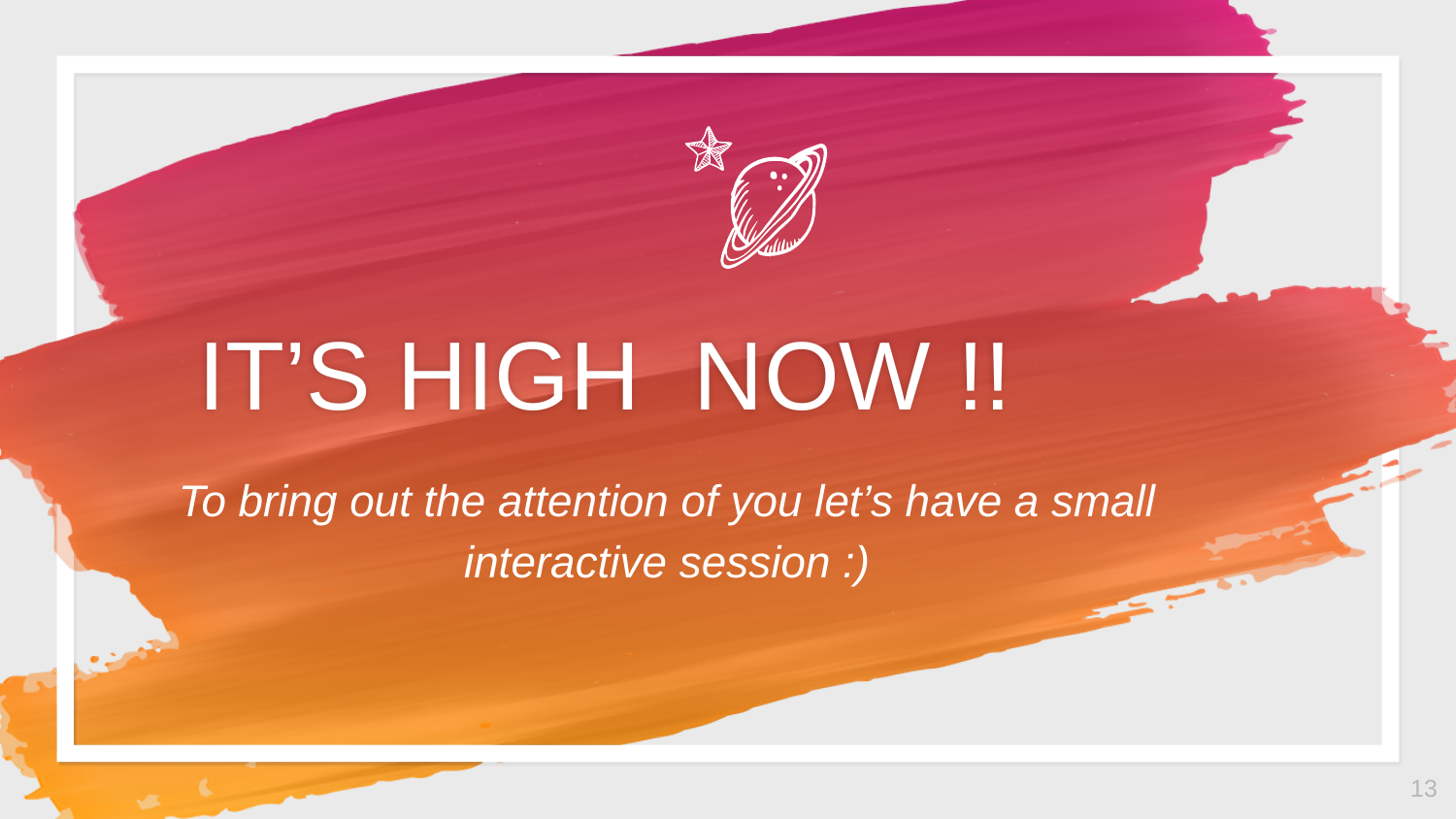

IT’S HIGH  NOW !!
To bring out the attention of you let’s have a small interactive session :)
13